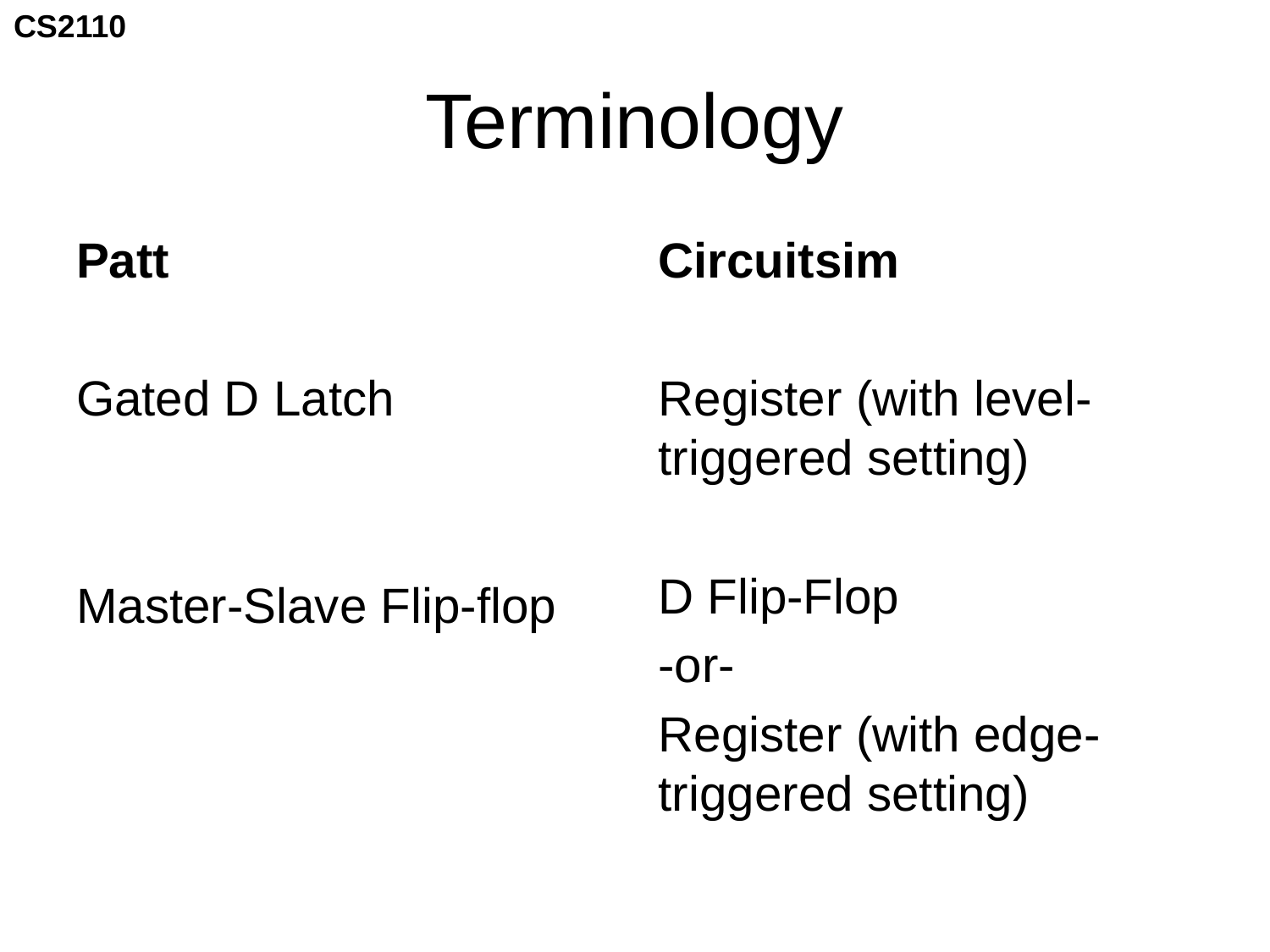

# Terminology
Patt

Gated D Latch

Master-Slave Flip-flop
Circuitsim

Register (with level-triggered setting)

D Flip-Flop
-or-
Register (with edge-triggered setting)